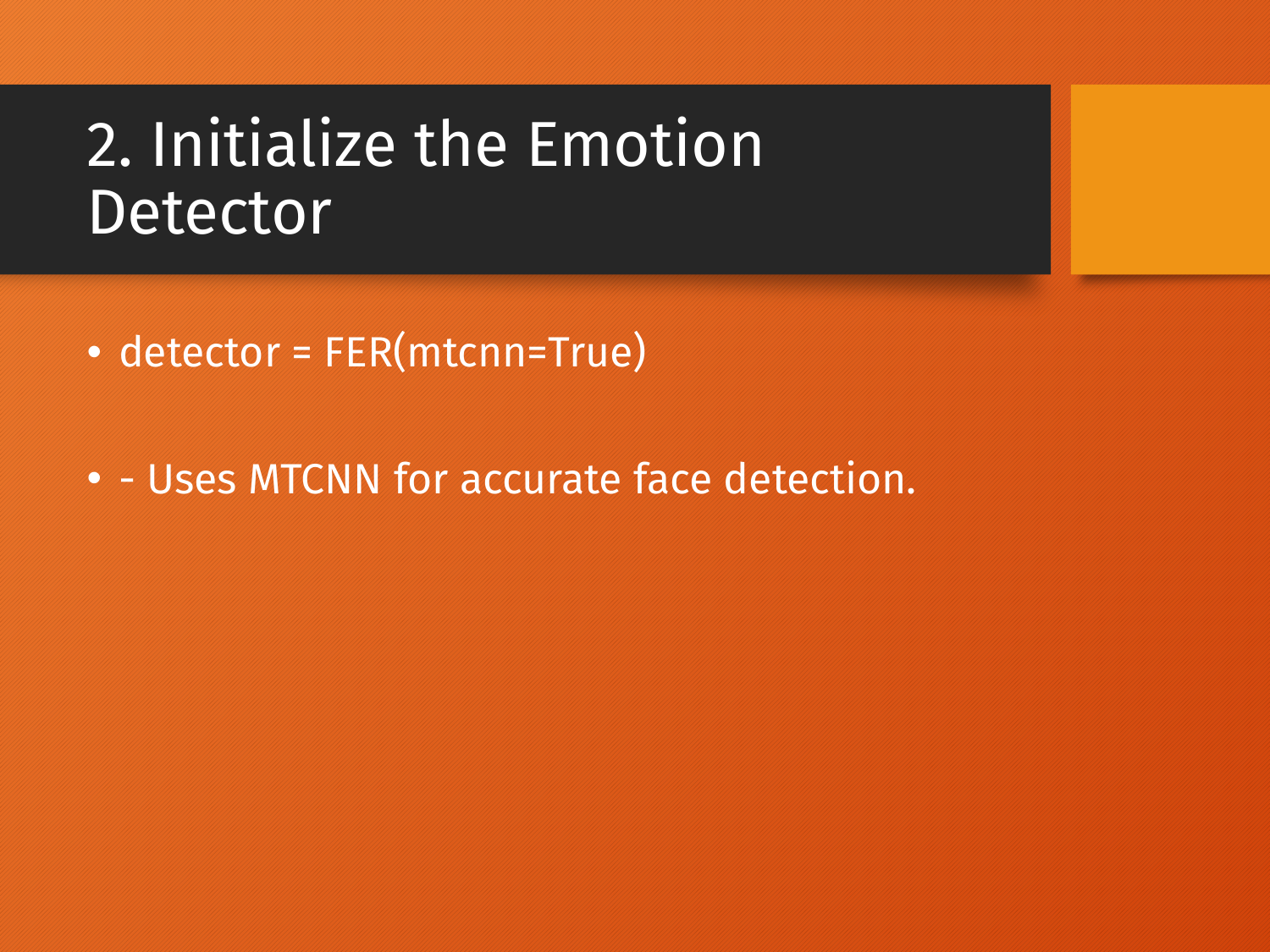

# 2. Initialize the Emotion Detector
detector = FER(mtcnn=True)

- Uses MTCNN for accurate face detection.